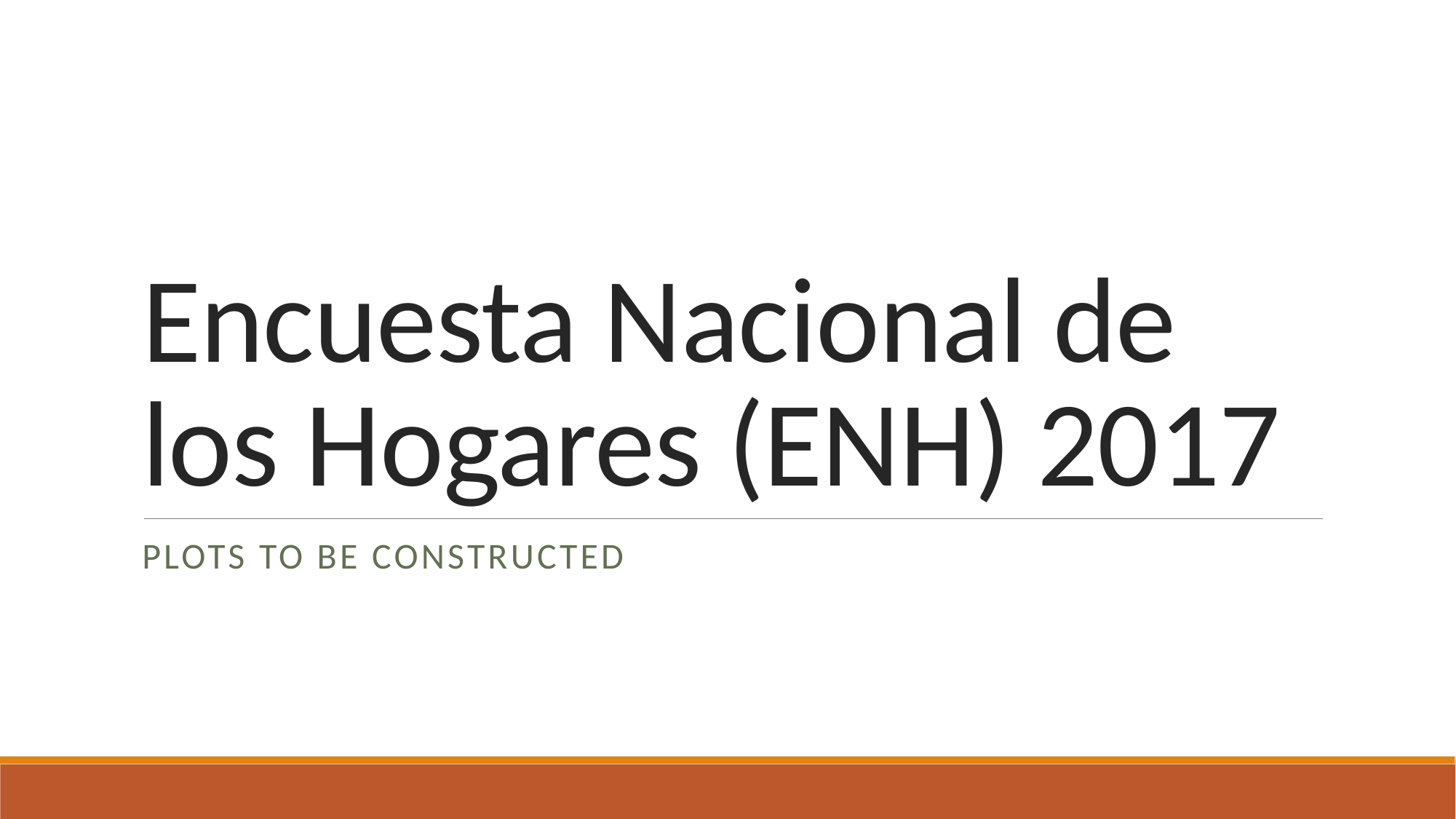

# Encuesta Nacional de los Hogares (ENH) 2017
Plots to be constructed